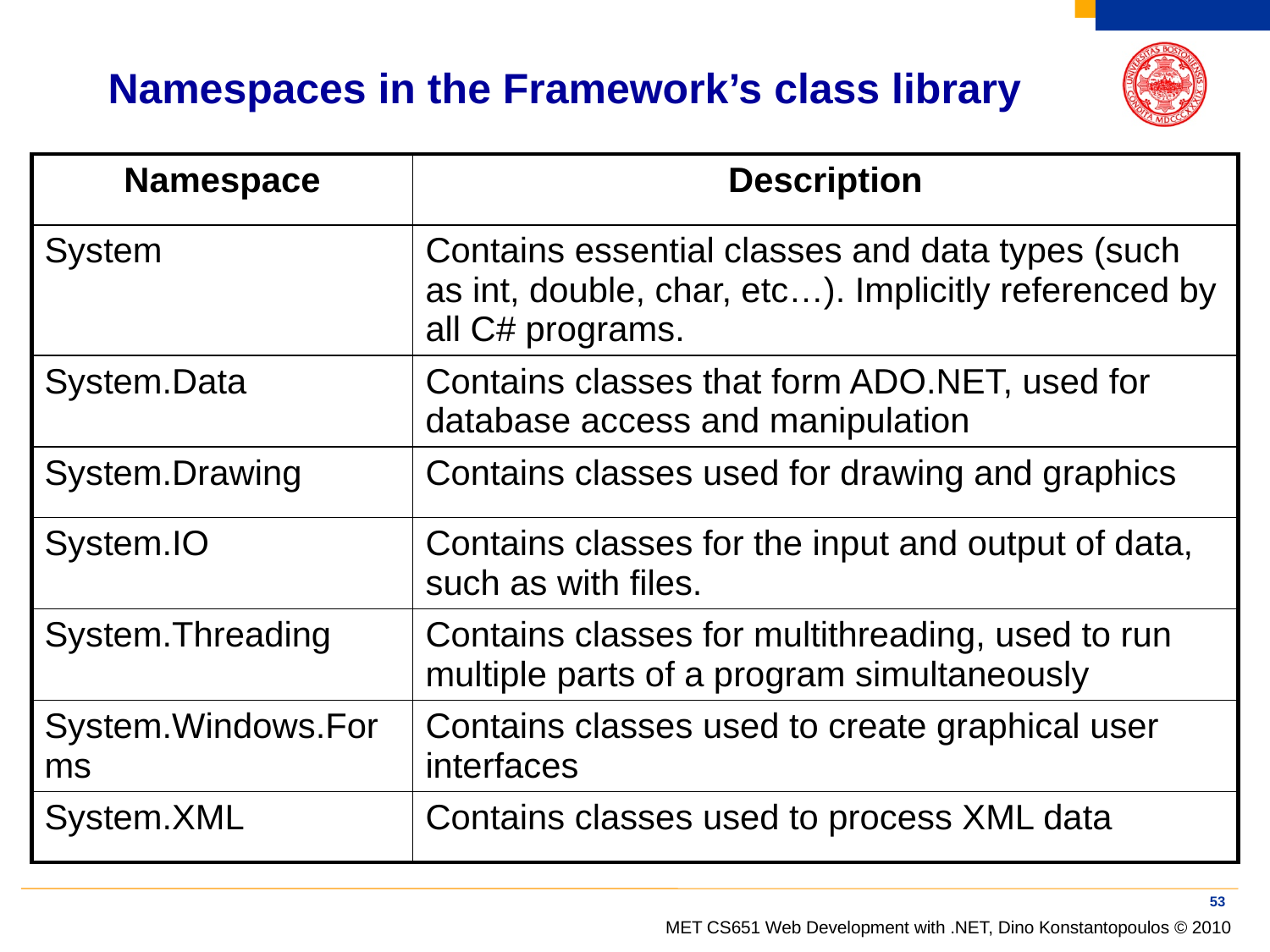

# Namespaces in the Framework’s class library
| Namespace | Description |
| --- | --- |
| System | Contains essential classes and data types (such as int, double, char, etc…). Implicitly referenced by all C# programs. |
| System.Data | Contains classes that form ADO.NET, used for database access and manipulation |
| System.Drawing | Contains classes used for drawing and graphics |
| System.IO | Contains classes for the input and output of data, such as with files. |
| System.Threading | Contains classes for multithreading, used to run multiple parts of a program simultaneously |
| System.Windows.Forms | Contains classes used to create graphical user interfaces |
| System.XML | Contains classes used to process XML data |
53